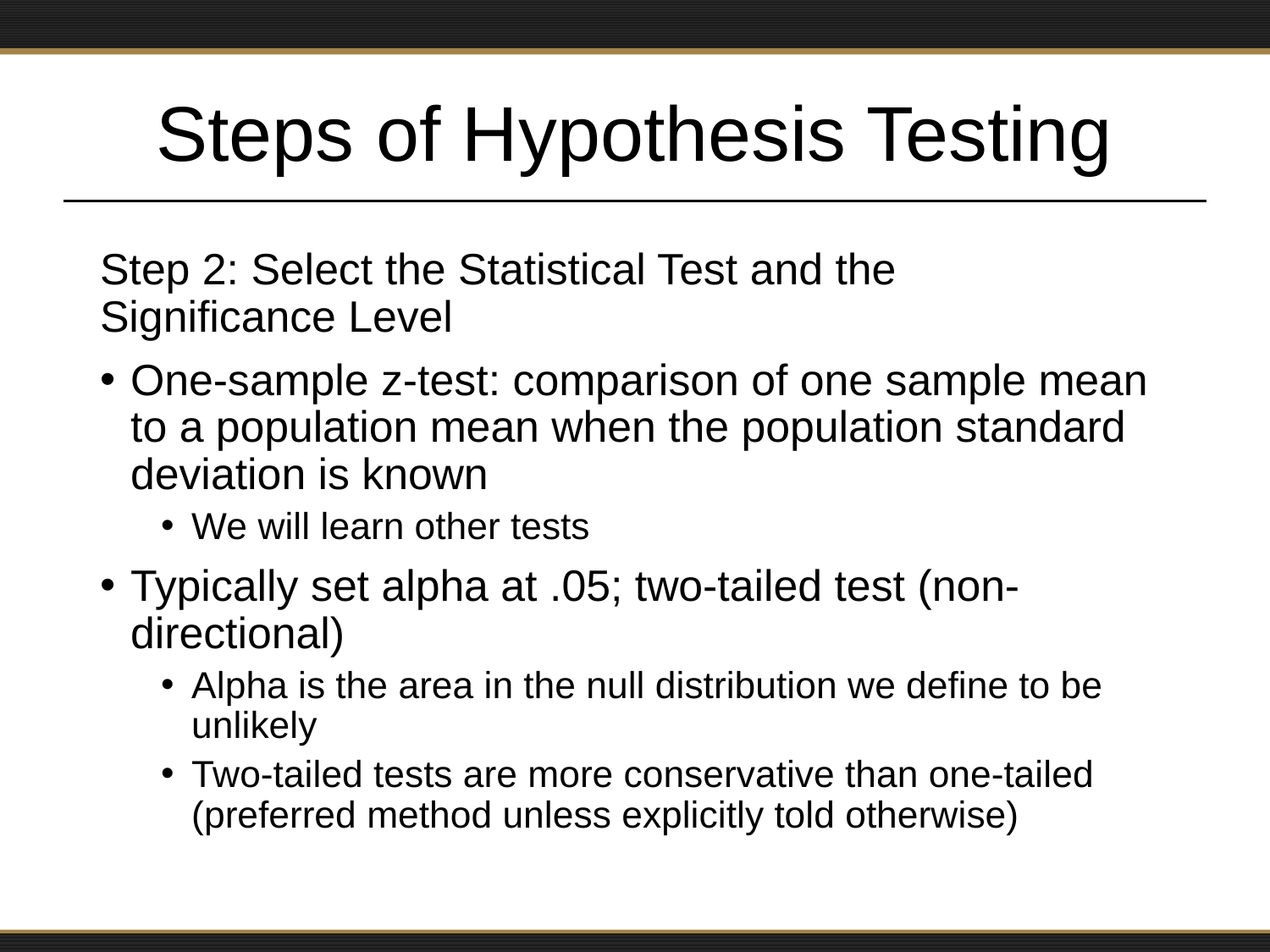

# Steps of Hypothesis Testing
Step 2: Select the Statistical Test and the    Significance Level
One-sample z-test: comparison of one sample mean to a population mean when the population standard deviation is known
We will learn other tests
Typically set alpha at .05; two-tailed test (non-directional)
Alpha is the area in the null distribution we define to be unlikely
Two-tailed tests are more conservative than one-tailed (preferred method unless explicitly told otherwise)